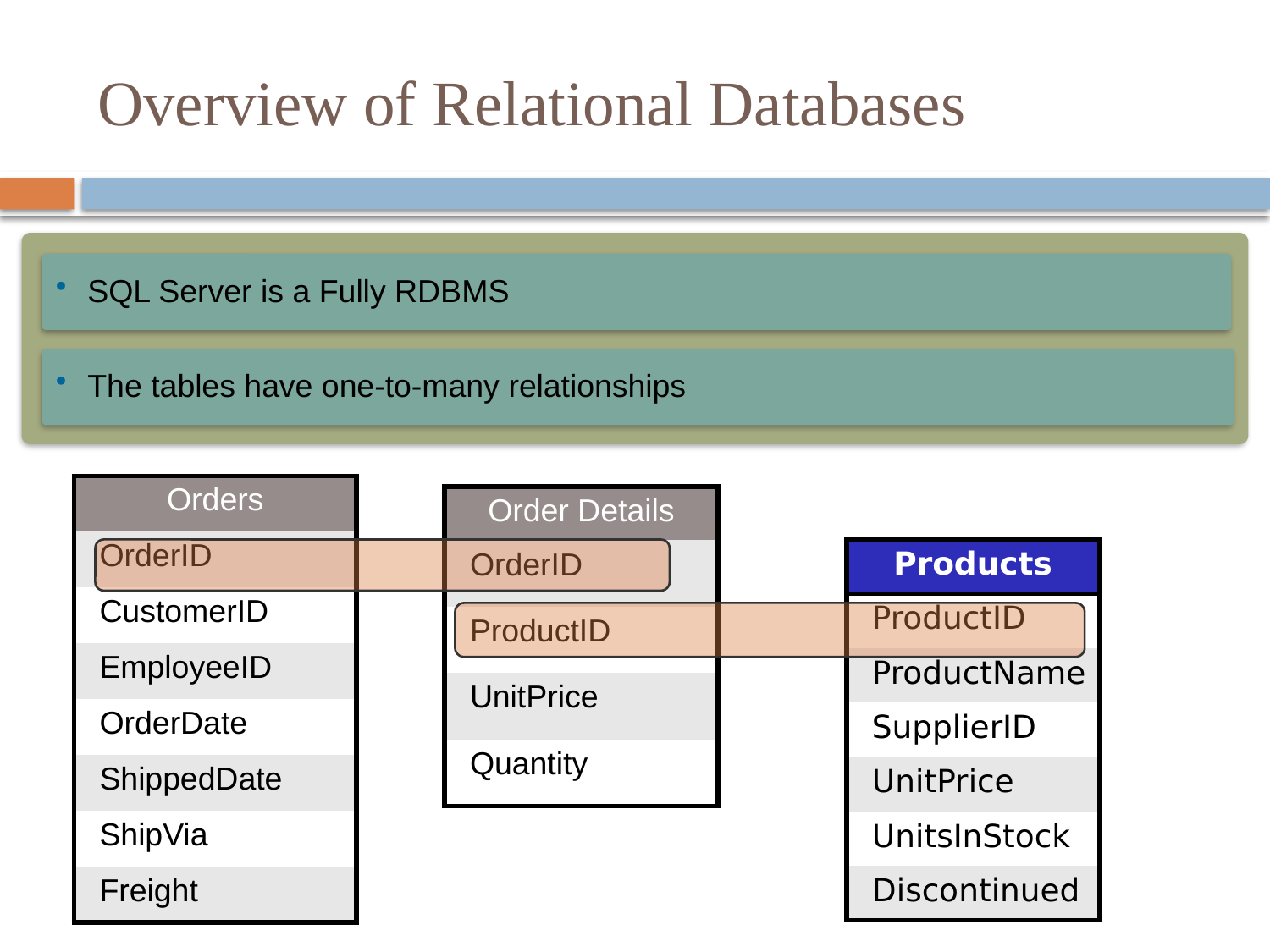

# Overview of Relational Databases

SQL Server is a Fully RDBMS
The tables have one-to-many relationships
| Orders |
| --- |
| OrderID |
| CustomerID |
| EmployeeID |
| OrderDate |
| ShippedDate |
| ShipVia |
| Freight |
| Order Details |
| --- |
| OrderID |
| ProductID |
| UnitPrice |
| Quantity |

| Products |
| --- |
| ProductID |
| ProductName |
| SupplierID |
| UnitPrice |
| UnitsInStock |
| Discontinued |